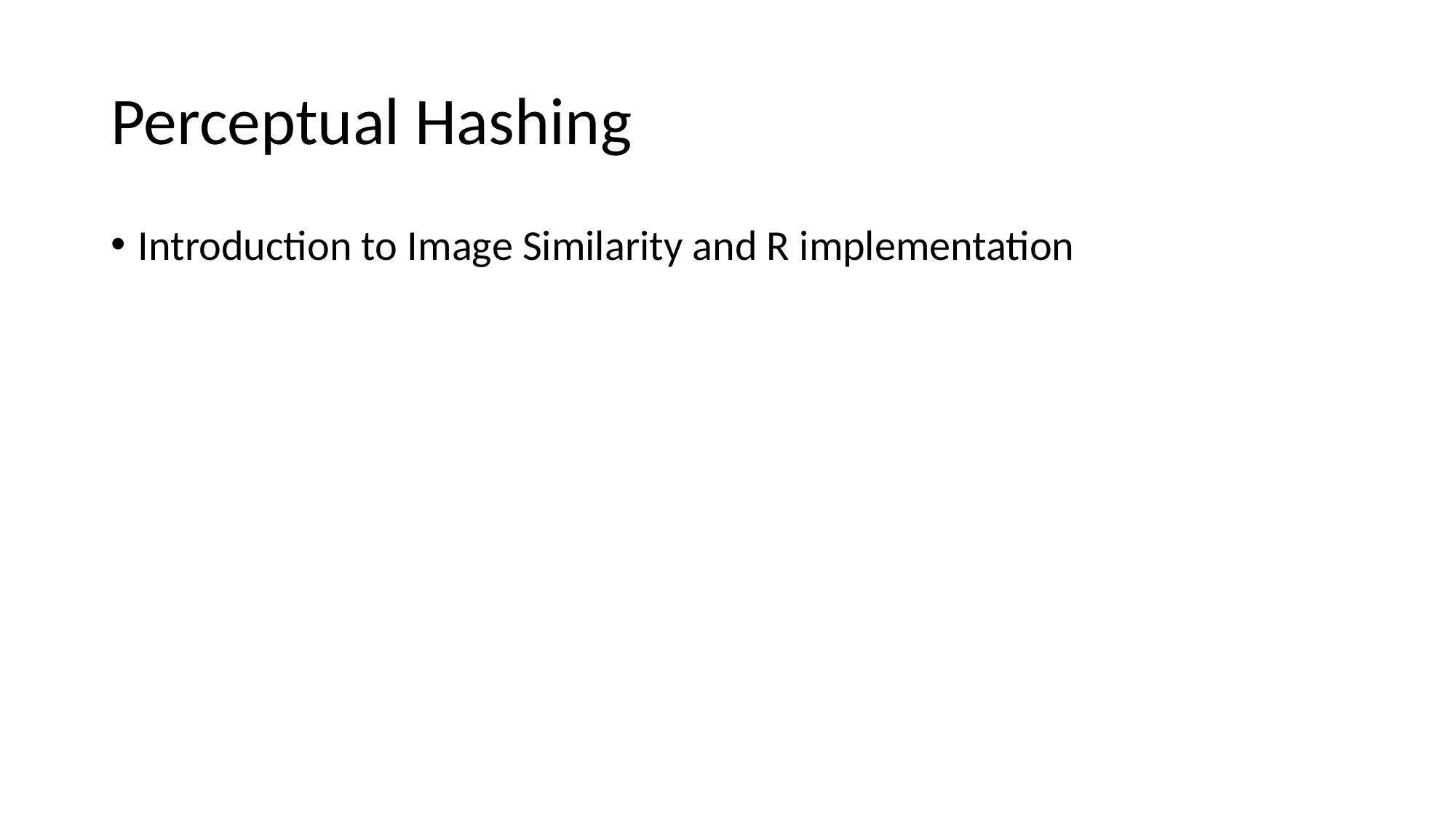

# Perceptual Hashing
Introduction to Image Similarity and R implementation